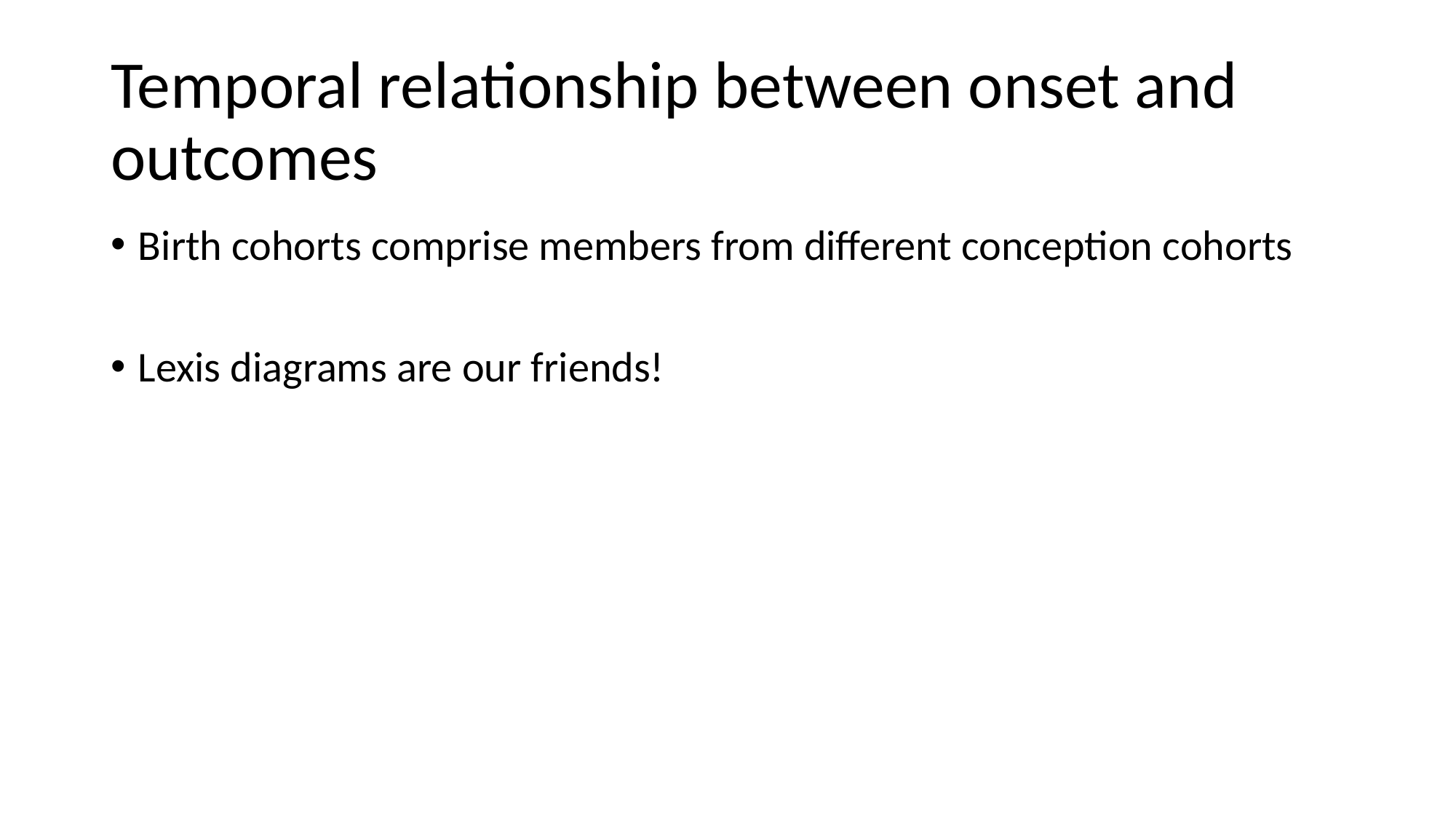

# Temporal relationship between onset and outcomes
Birth cohorts comprise members from different conception cohorts

Lexis diagrams are our friends!